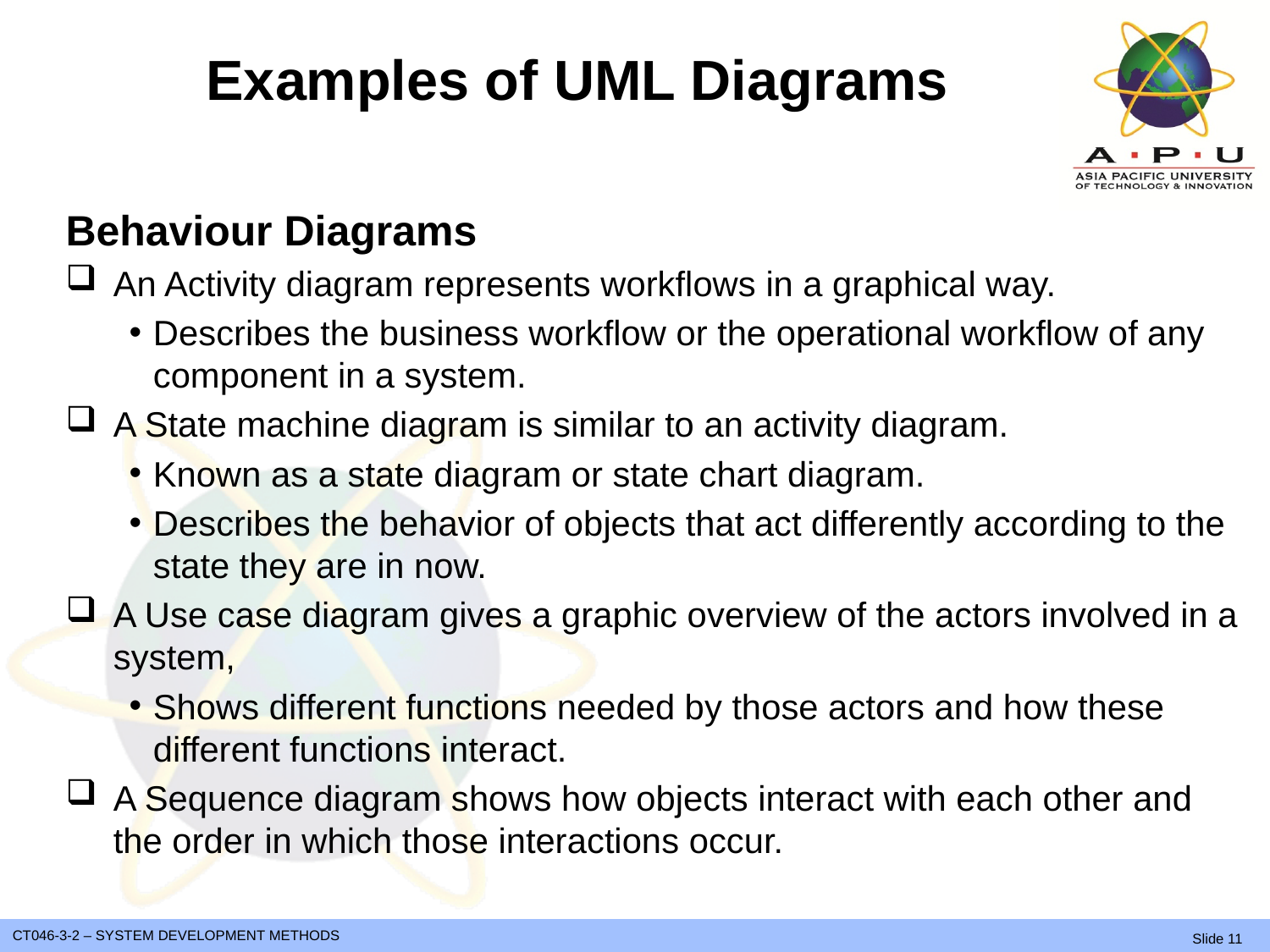

# Examples of UML Diagrams
Behaviour Diagrams
An Activity diagram represents workflows in a graphical way.
Describes the business workflow or the operational workflow of any component in a system.
A State machine diagram is similar to an activity diagram.
Known as a state diagram or state chart diagram.
Describes the behavior of objects that act differently according to the state they are in now.
A Use case diagram gives a graphic overview of the actors involved in a system,
Shows different functions needed by those actors and how these different functions interact.
A Sequence diagram shows how objects interact with each other and the order in which those interactions occur.